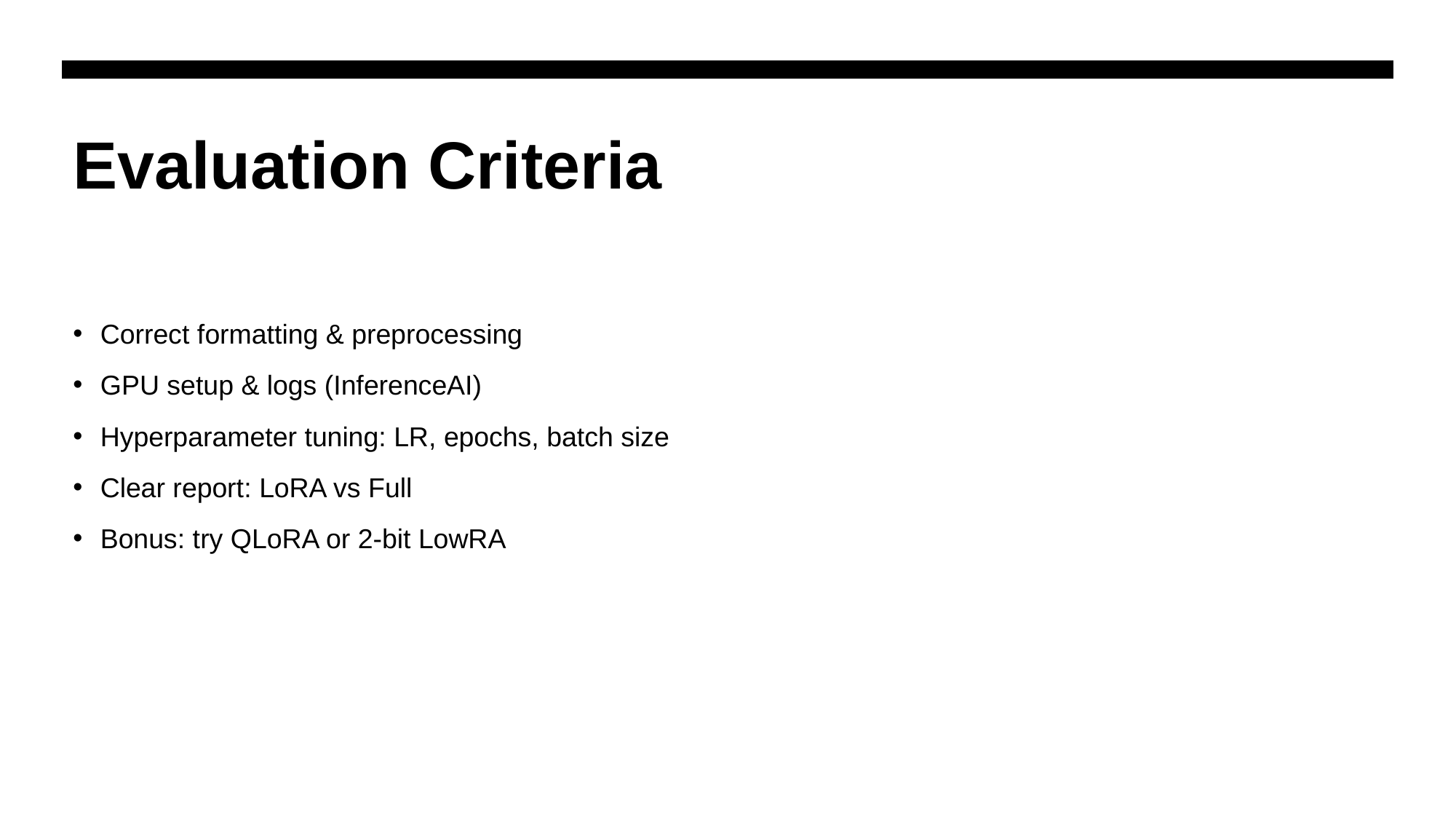

# Evaluation Criteria
Correct formatting & preprocessing
GPU setup & logs (InferenceAI)
Hyperparameter tuning: LR, epochs, batch size
Clear report: LoRA vs Full
Bonus: try QLoRA or 2-bit LowRA